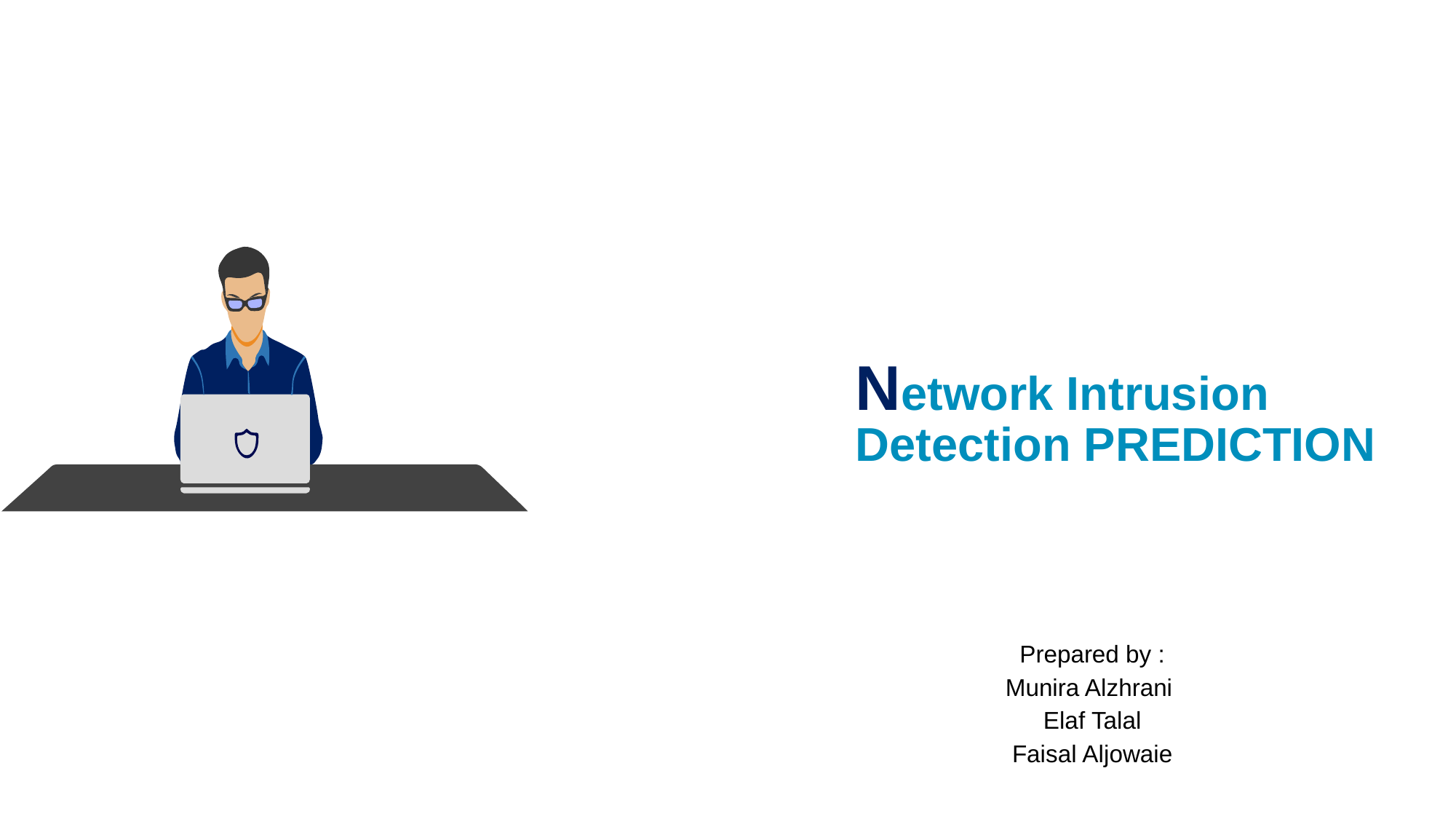

Network Intrusion Detection PREDICTION

Prepared by :
Munira Alzhrani
Elaf Talal
Faisal Aljowaie